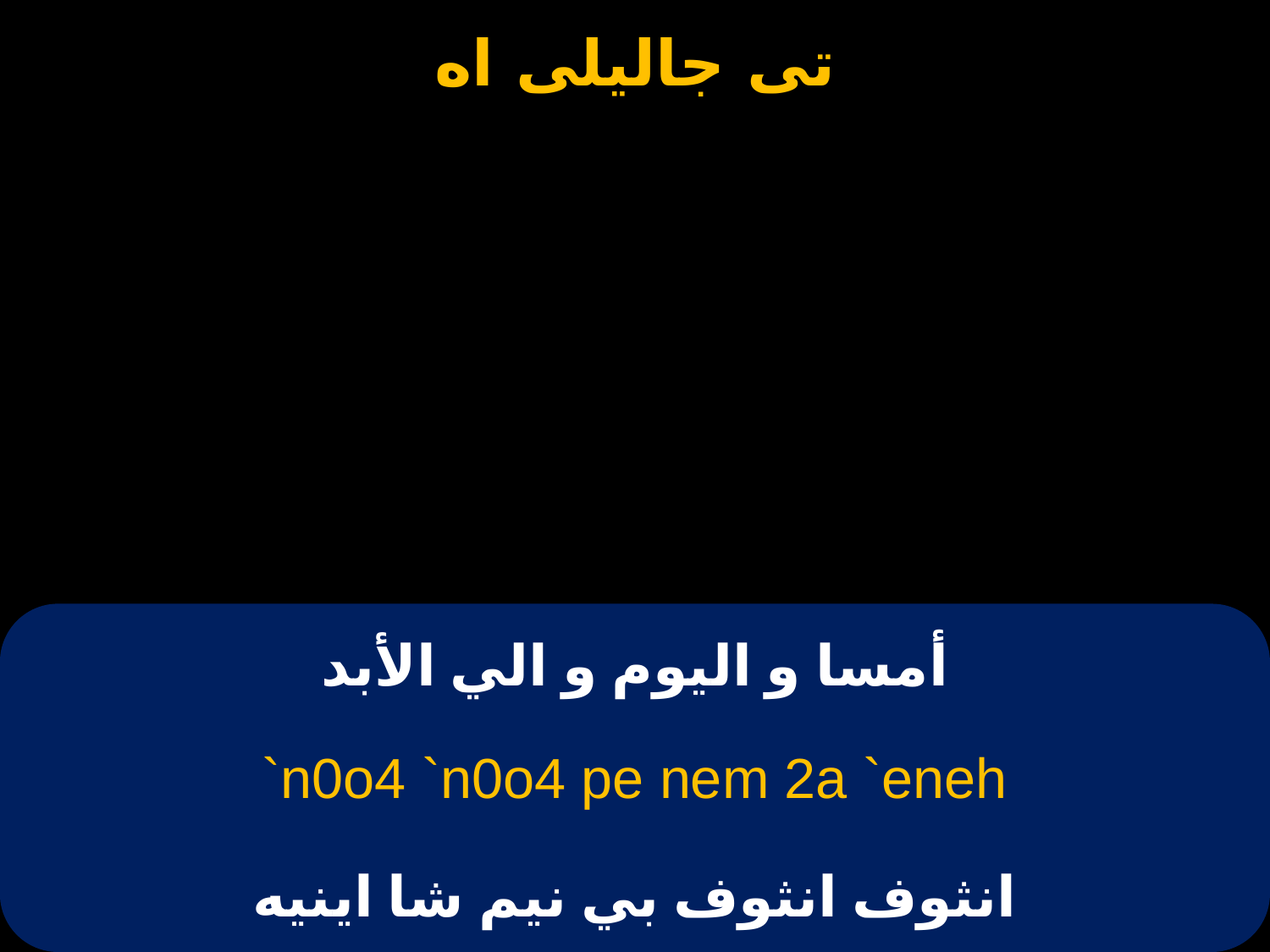

# أمسا و اليوم و الي الأبد
`n0o4 `n0o4 pe nem 2a `eneh
انثوف انثوف بي نيم شا اينيه